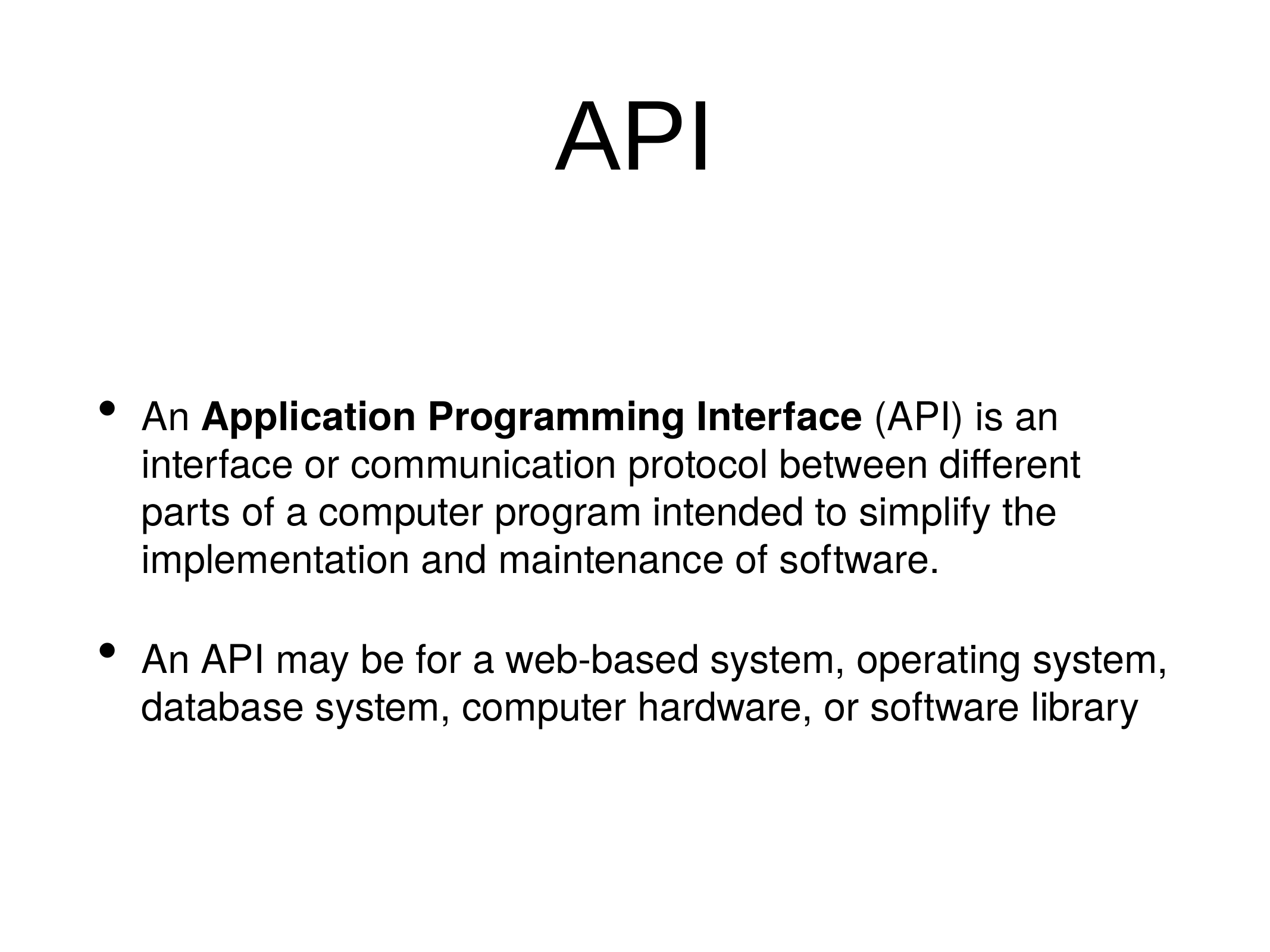

# API
An Application Programming Interface (API) is an interface or communication protocol between different parts of a computer program intended to simplify the implementation and maintenance of software.
An API may be for a web-based system, operating system, database system, computer hardware, or software library